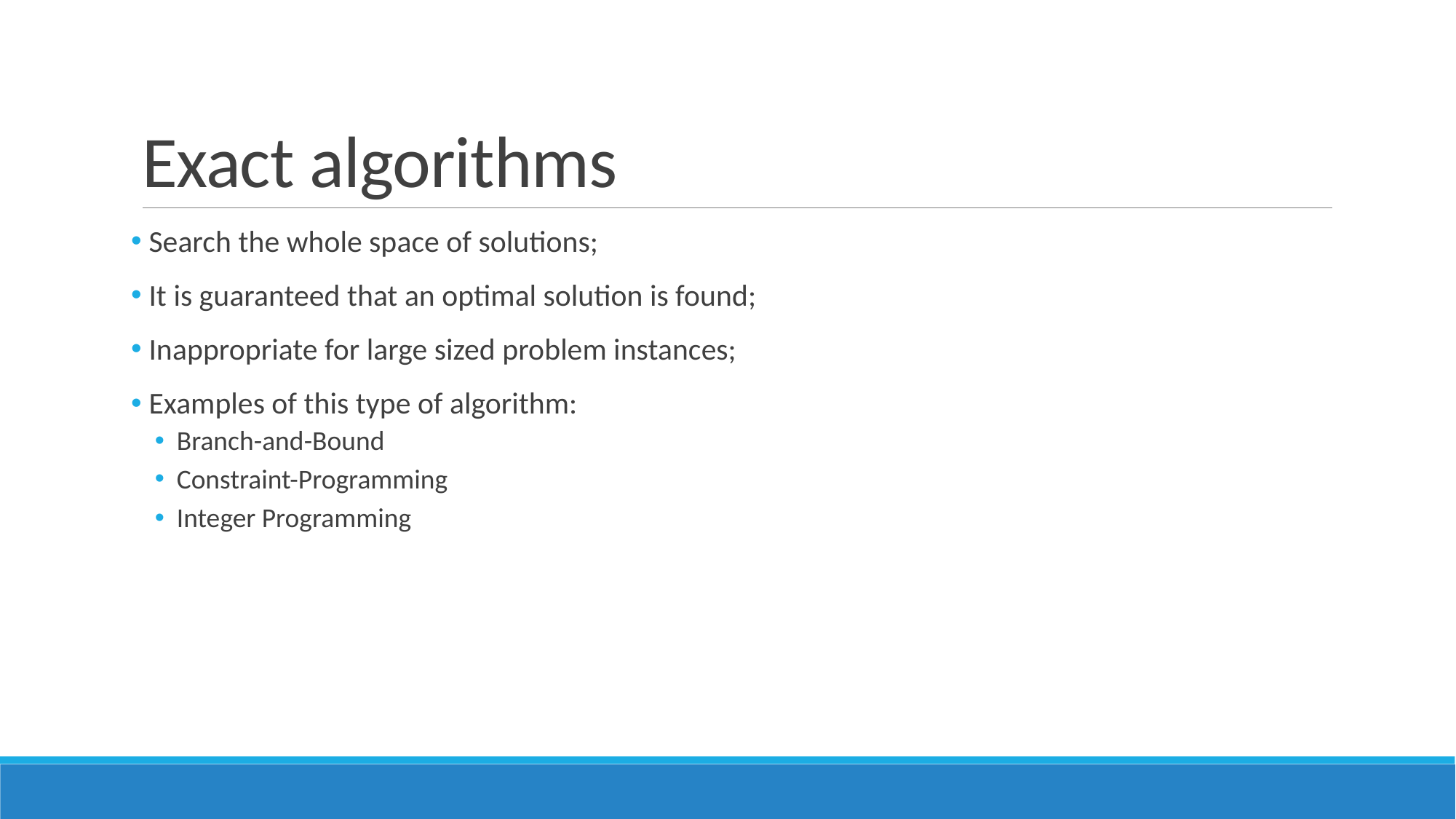

# Exact algorithms
 Search the whole space of solutions;
 It is guaranteed that an optimal solution is found;
 Inappropriate for large sized problem instances;
 Examples of this type of algorithm:
Branch-and-Bound
Constraint-Programming
Integer Programming